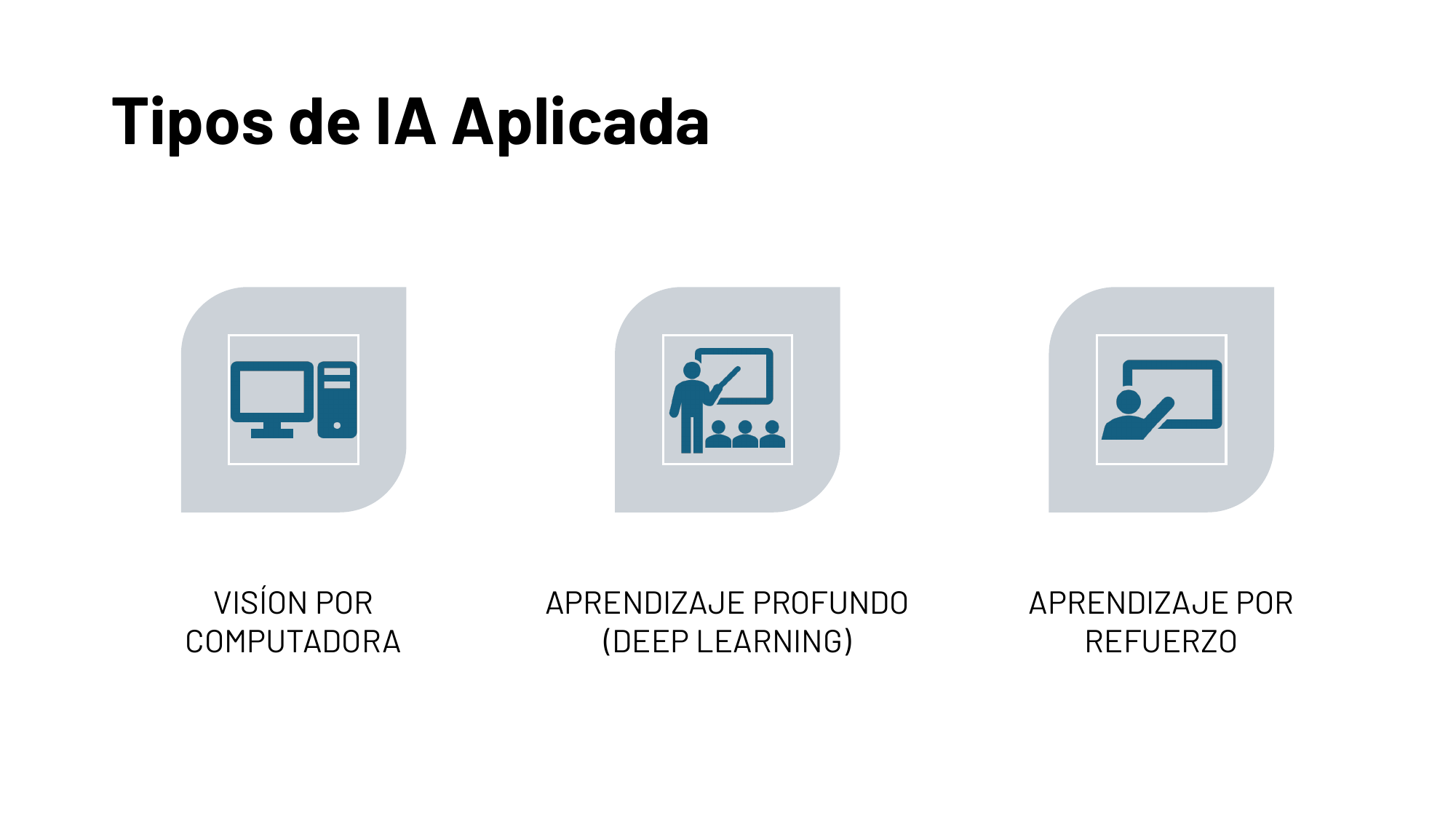

# Tipos de IA Aplicada
Visíon por computadora
Aprendizaje profundo (deep learning)
Aprendizaje por refuerzo